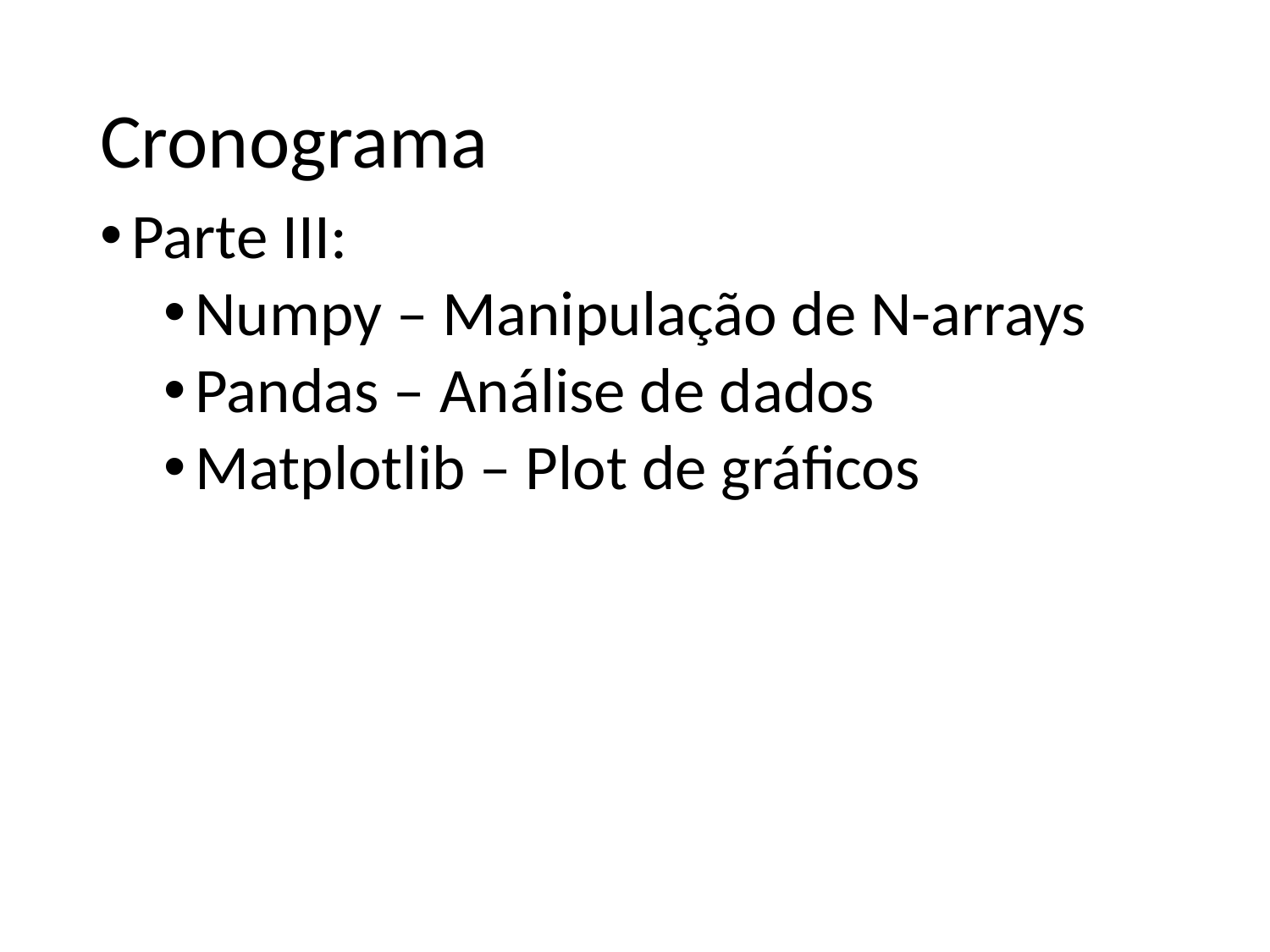

# Cronograma
Parte III:
Numpy – Manipulação de N-arrays
Pandas – Análise de dados
Matplotlib – Plot de gráficos